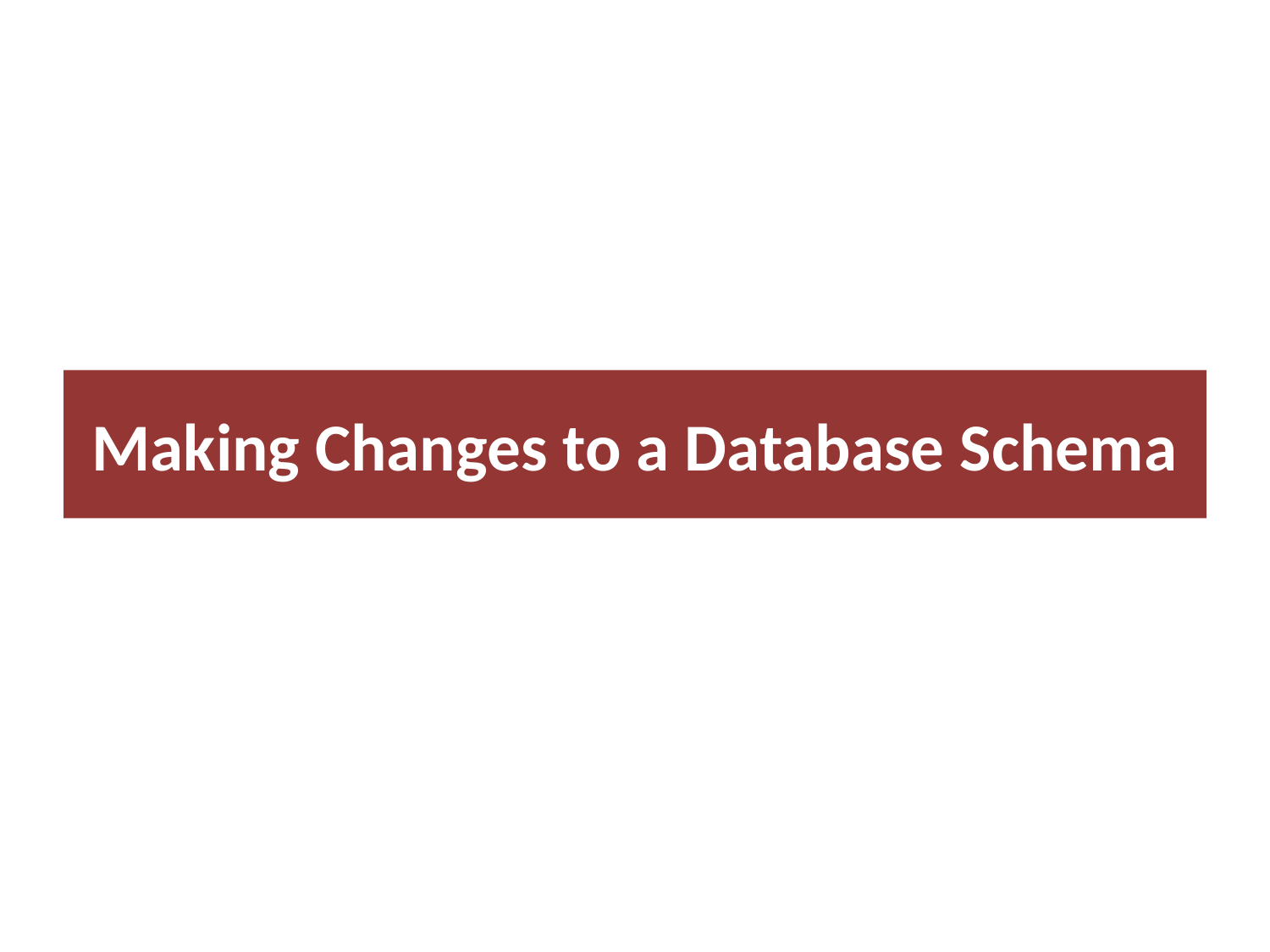

# Making Changes to a Database Schema